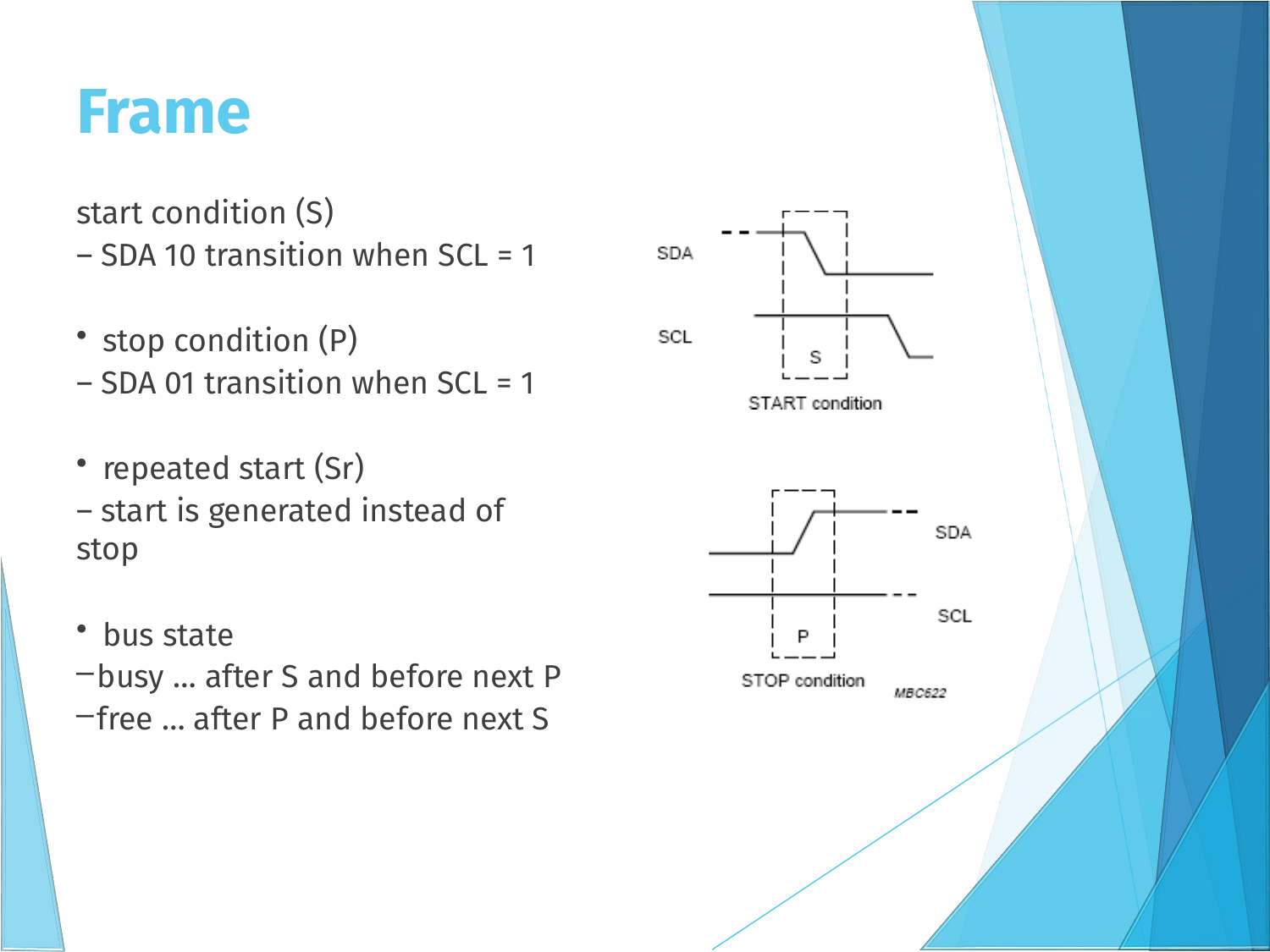

# Frame
start condition (S)
– SDA 10 transition when SCL = 1

stop condition (P)
– SDA 01 transition when SCL = 1

repeated start (Sr)
– start is generated instead of stop

bus state
busy … after S and before next P
free … after P and before next S